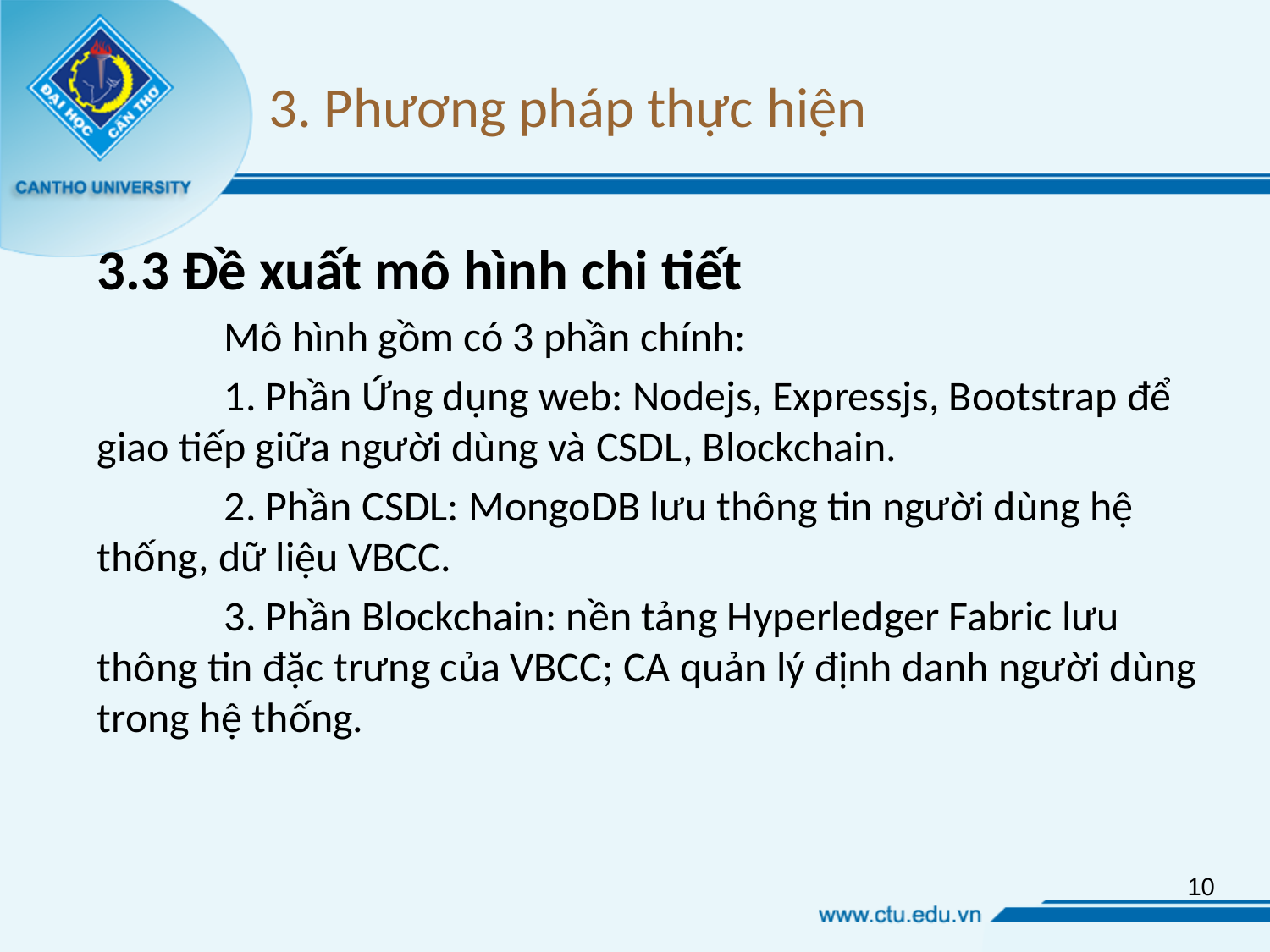

# 3. Phương pháp thực hiện
3.3 Đề xuất mô hình chi tiết
	Mô hình gồm có 3 phần chính:
	1. Phần Ứng dụng web: Nodejs, Expressjs, Bootstrap để giao tiếp giữa người dùng và CSDL, Blockchain.
	2. Phần CSDL: MongoDB lưu thông tin người dùng hệ thống, dữ liệu VBCC.
	3. Phần Blockchain: nền tảng Hyperledger Fabric lưu thông tin đặc trưng của VBCC; CA quản lý định danh người dùng trong hệ thống.

10